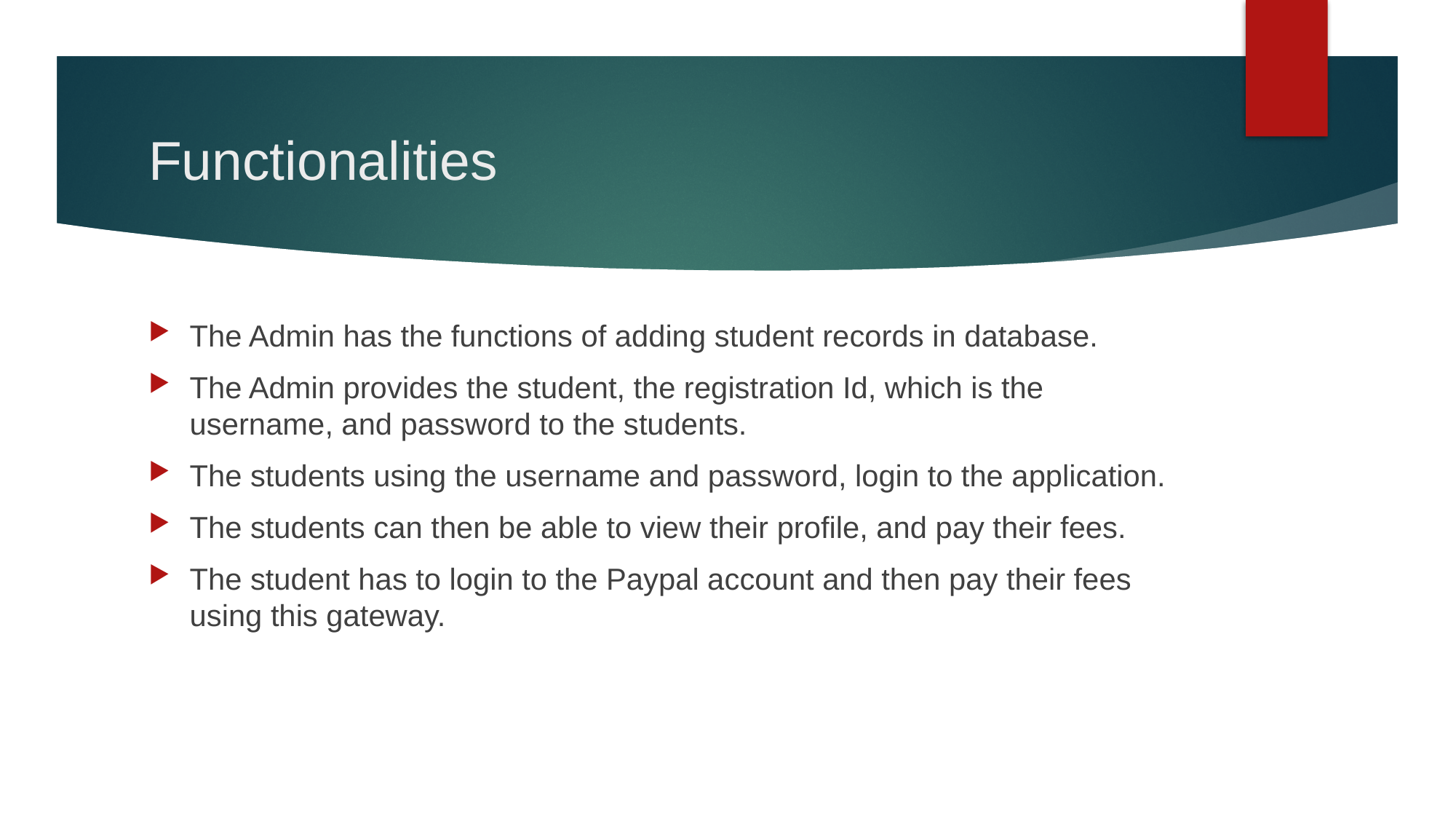

# Functionalities
The Admin has the functions of adding student records in database.
The Admin provides the student, the registration Id, which is the username, and password to the students.
The students using the username and password, login to the application.
The students can then be able to view their profile, and pay their fees.
The student has to login to the Paypal account and then pay their fees using this gateway.